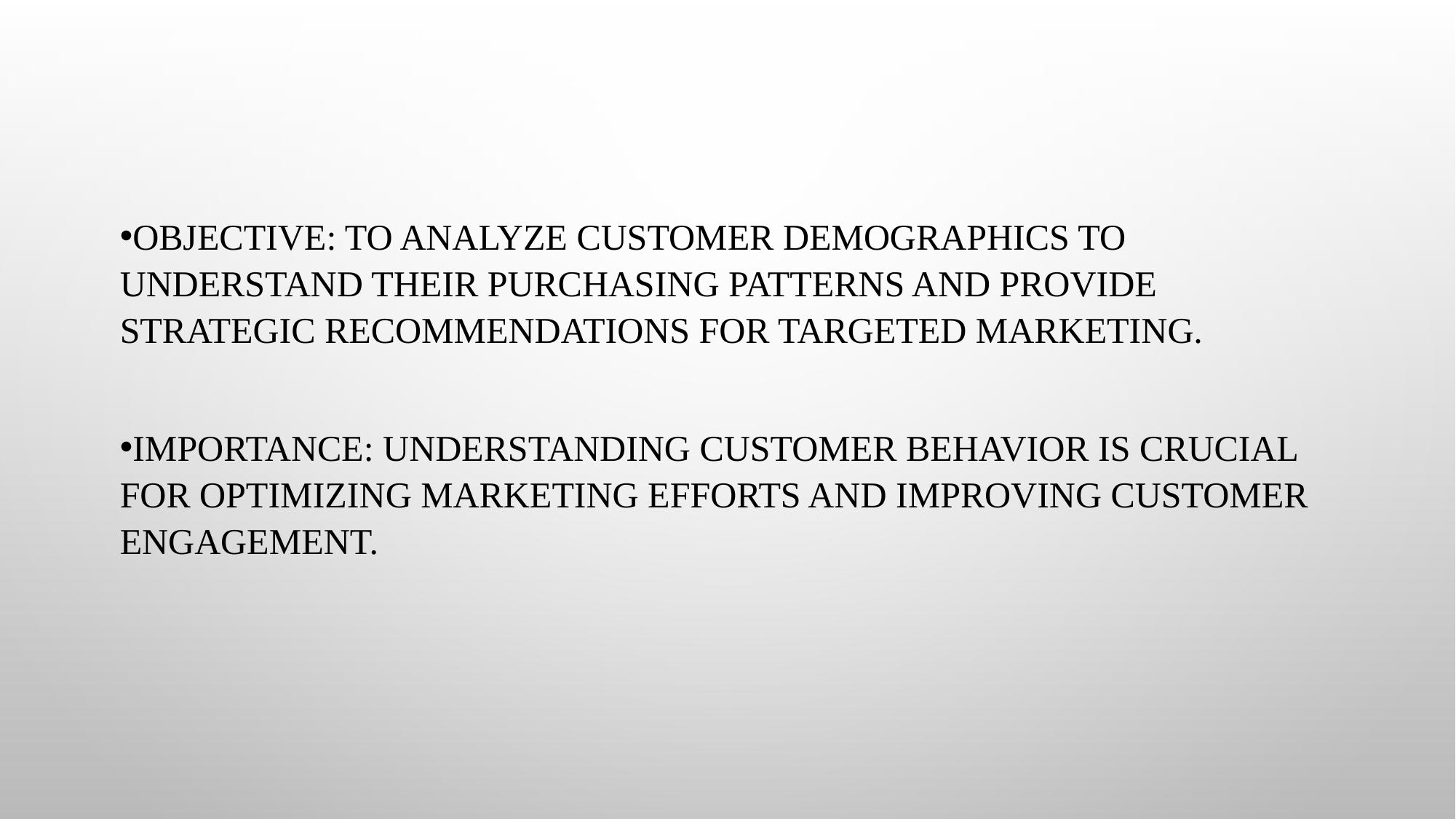

#
Objective: To analyze customer demographics to understand their purchasing patterns and provide strategic recommendations for targeted marketing.

Importance: Understanding customer behavior is crucial for optimizing marketing efforts and improving customer engagement.